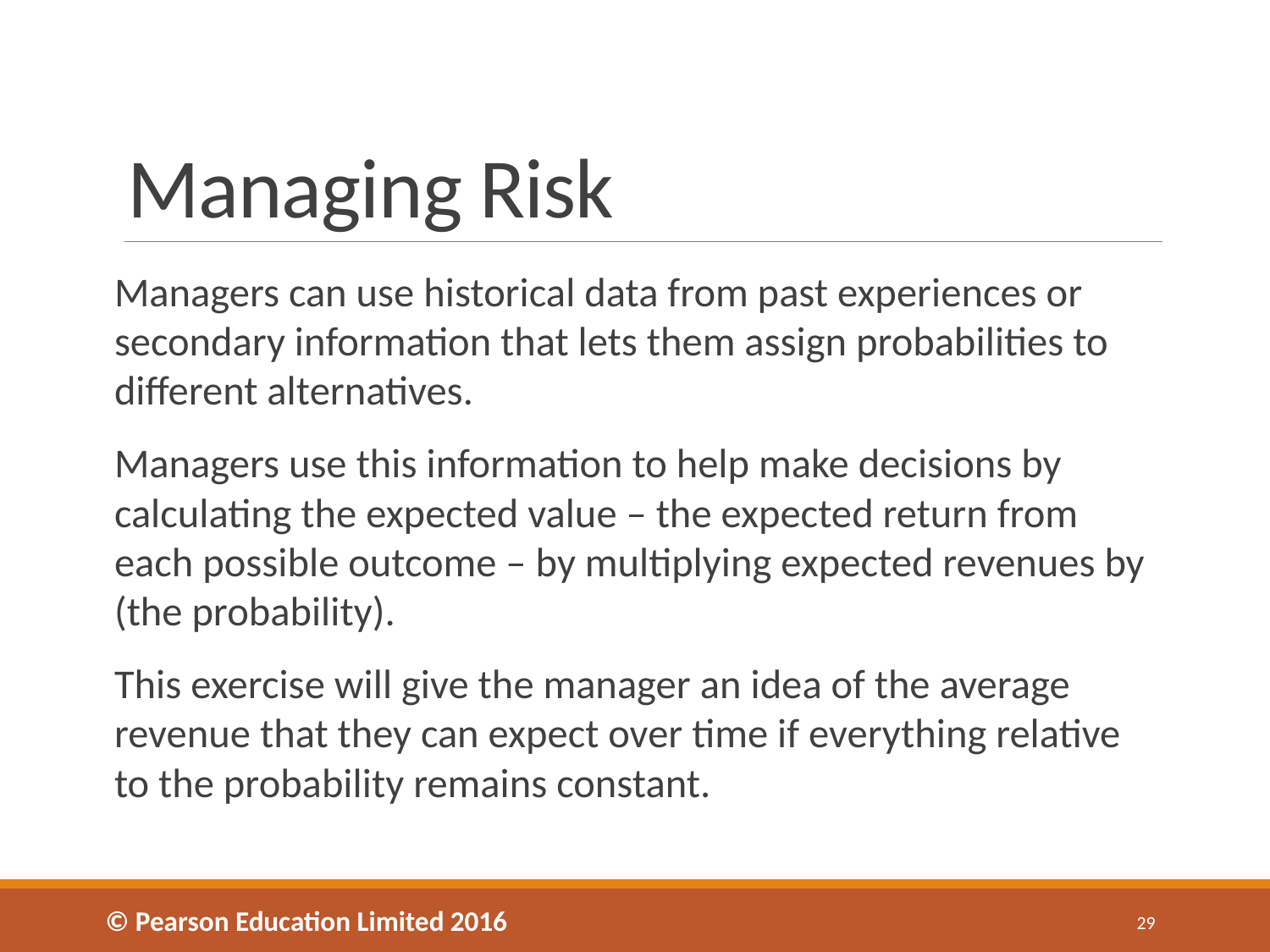

# Managing Risk
Managers can use historical data from past experiences or secondary information that lets them assign probabilities to different alternatives.
Managers use this information to help make decisions by calculating the expected value – the expected return from each possible outcome – by multiplying expected revenues by (the probability).
This exercise will give the manager an idea of the average revenue that they can expect over time if everything relative to the probability remains constant.
© Pearson Education Limited 2016
29